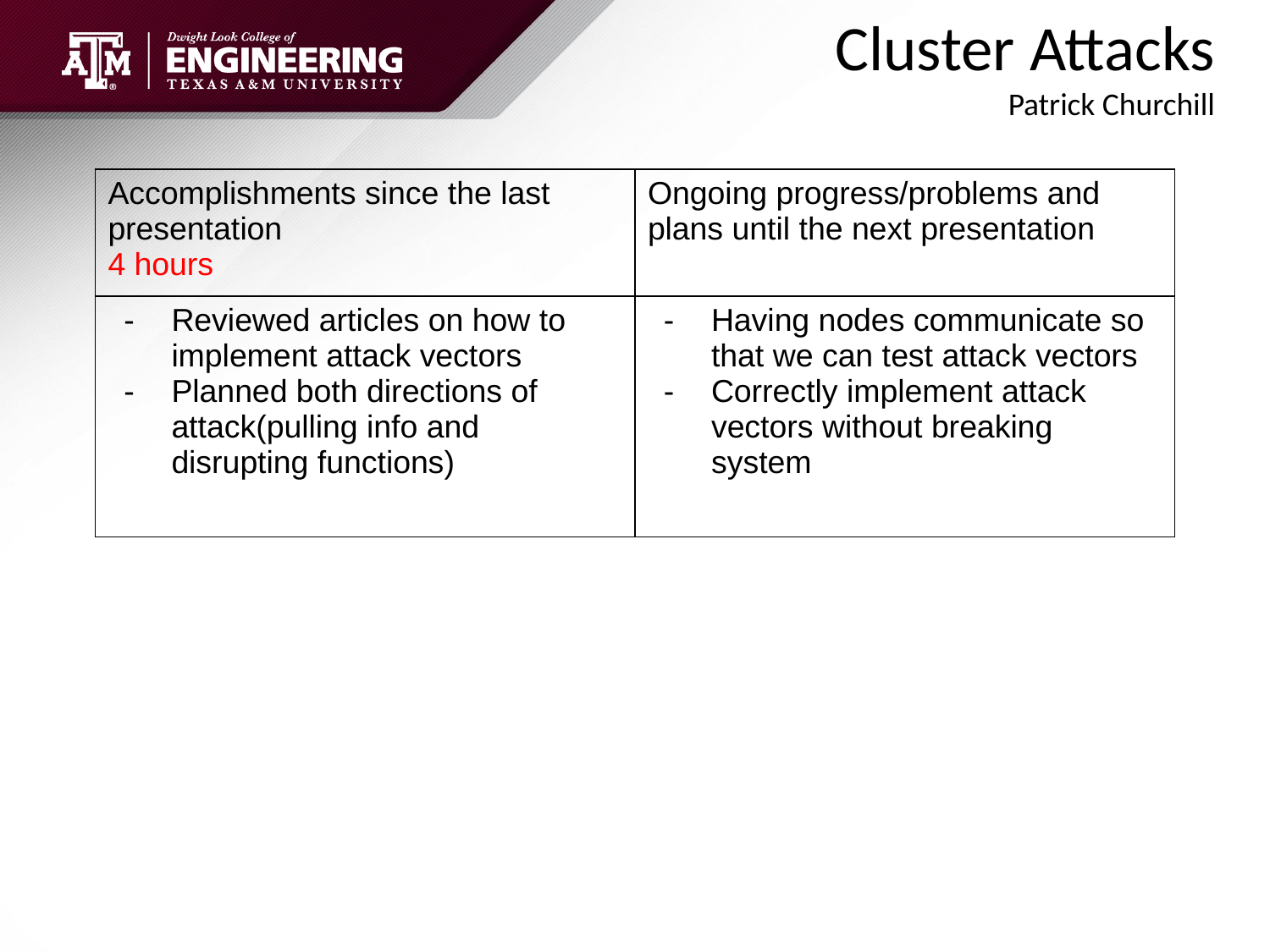

Cluster Attacks
 				Patrick Churchill
| Accomplishments since the last presentation 4 hours | Ongoing progress/problems and plans until the next presentation |
| --- | --- |
| Reviewed articles on how to implement attack vectors Planned both directions of attack(pulling info and disrupting functions) | Having nodes communicate so that we can test attack vectors Correctly implement attack vectors without breaking system |